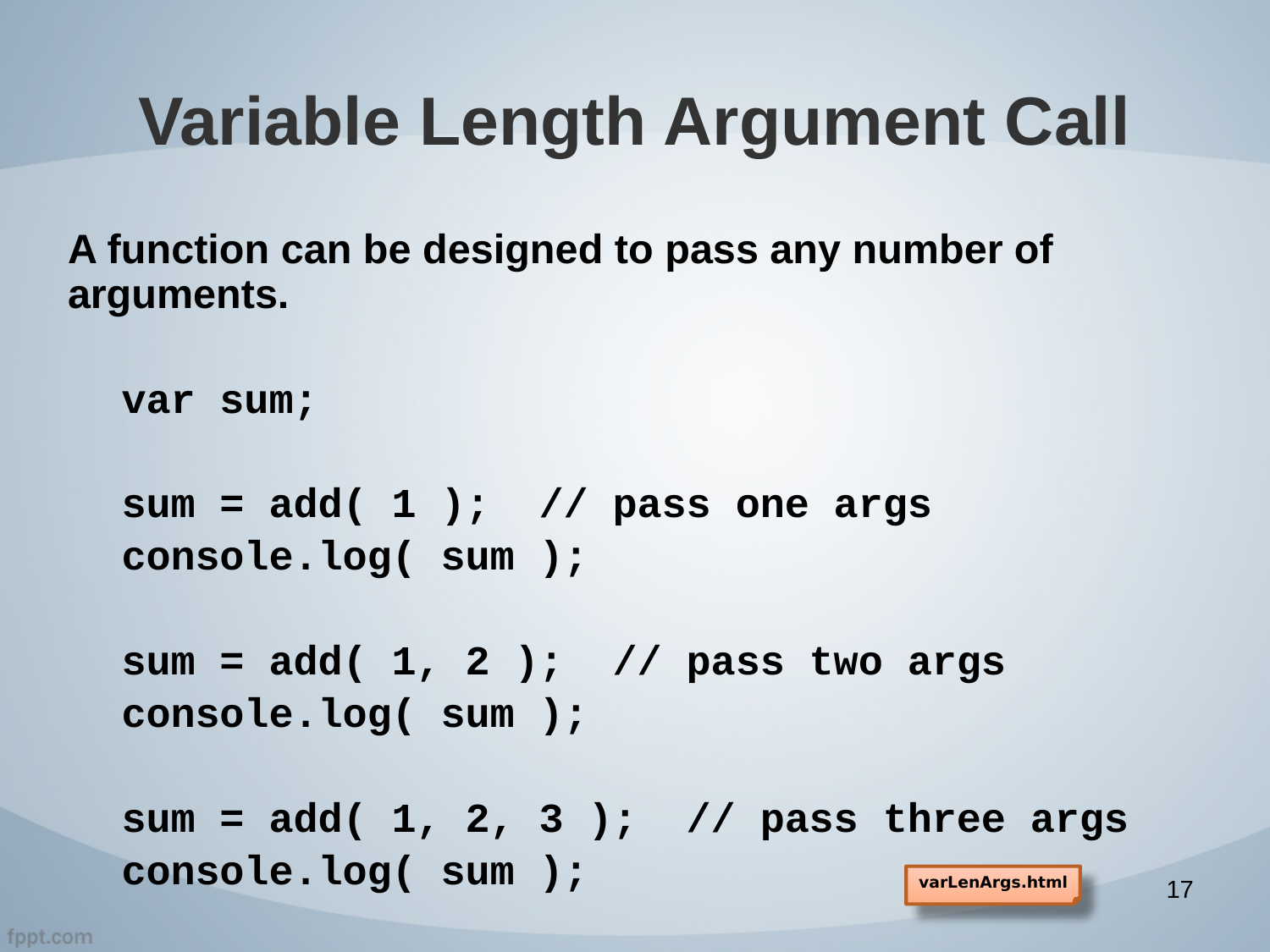

# Variable Length Argument Call
A function can be designed to pass any number of arguments.

var sum;

sum = add( 1 );  // pass one args
console.log( sum );

sum = add( 1, 2 );  // pass two args
console.log( sum );

sum = add( 1, 2, 3 );  // pass three args
console.log( sum );
varLenArgs.html
17